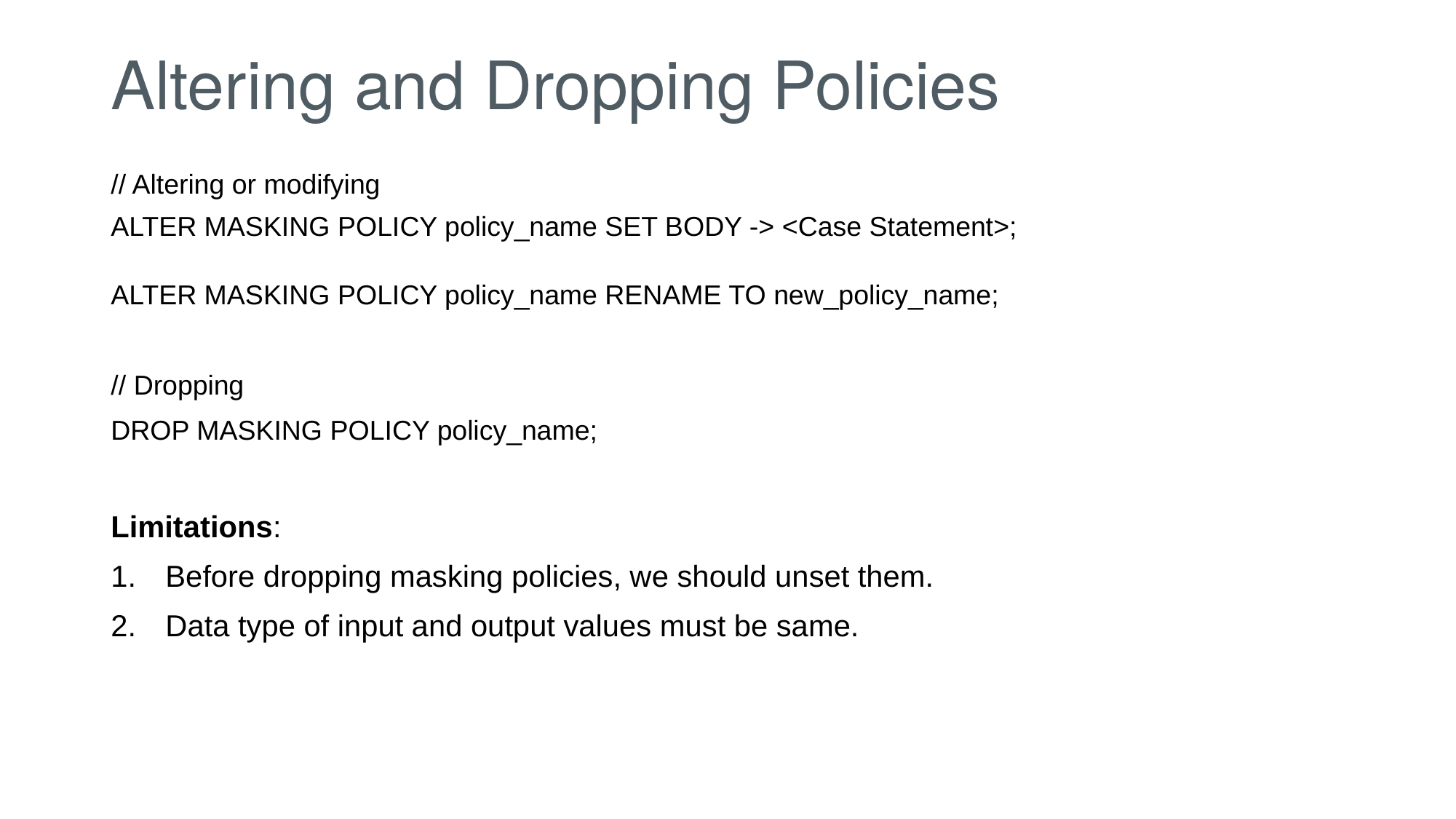

# Altering and Dropping Policies
// Altering or modifying
ALTER MASKING POLICY policy_name SET BODY -> <Case Statement>;

ALTER MASKING POLICY policy_name RENAME TO new_policy_name;

// Dropping
DROP MASKING POLICY policy_name;

Limitations:
Before dropping masking policies, we should unset them.
Data type of input and output values must be same.